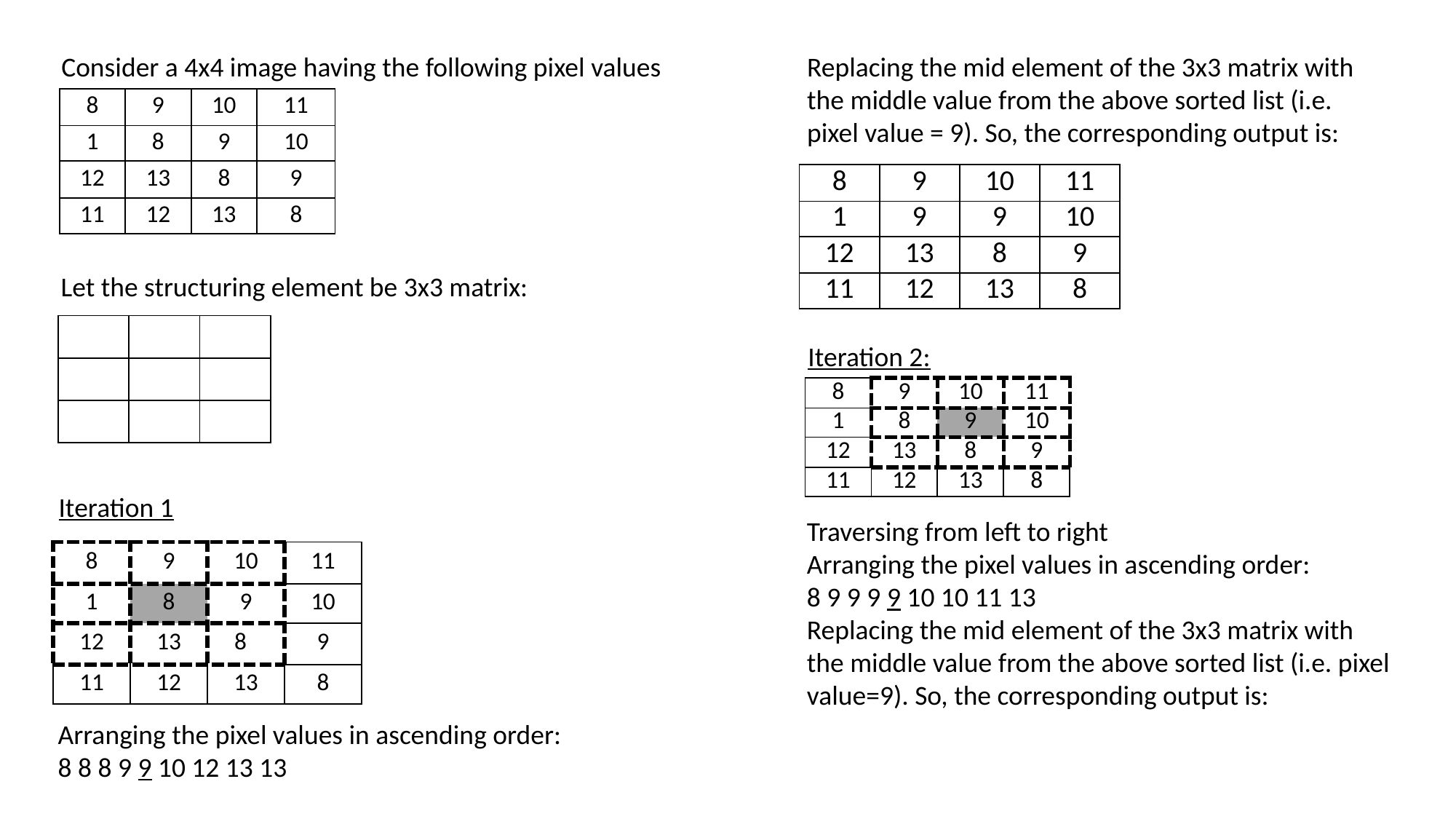

Consider a 4x4 image having the following pixel values
Replacing the mid element of the 3x3 matrix with the middle value from the above sorted list (i.e. pixel value = 9). So, the corresponding output is:
| 8 | 9 | 10 | 11 |
| --- | --- | --- | --- |
| 1 | 8 | 9 | 10 |
| 12 | 13 | 8 | 9 |
| 11 | 12 | 13 | 8 |
| 8 | 9 | 10 | 11 |
| --- | --- | --- | --- |
| 1 | 9 | 9 | 10 |
| 12 | 13 | 8 | 9 |
| 11 | 12 | 13 | 8 |
Let the structuring element be 3x3 matrix:
|  |  |  |
| --- | --- | --- |
|  |  |  |
|  |  |  |
Iteration 2:
| 8 | 9 | 10 | 11 |
| --- | --- | --- | --- |
| 1 | 8 | 9 | 10 |
| 12 | 13 | 8 | 9 |
| 11 | 12 | 13 | 8 |
Iteration 1
Traversing from left to right
Arranging the pixel values in ascending order:
8 9 9 9 9 10 10 11 13
Replacing the mid element of the 3x3 matrix with the middle value from the above sorted list (i.e. pixel value=9). So, the corresponding output is:
| 8 | 9 | 10 | 11 |
| --- | --- | --- | --- |
| 1 | 8 | 9 | 10 |
| 12 | 13 | 8 | 9 |
| 11 | 12 | 13 | 8 |
Arranging the pixel values in ascending order:
8 8 8 9 9 10 12 13 13